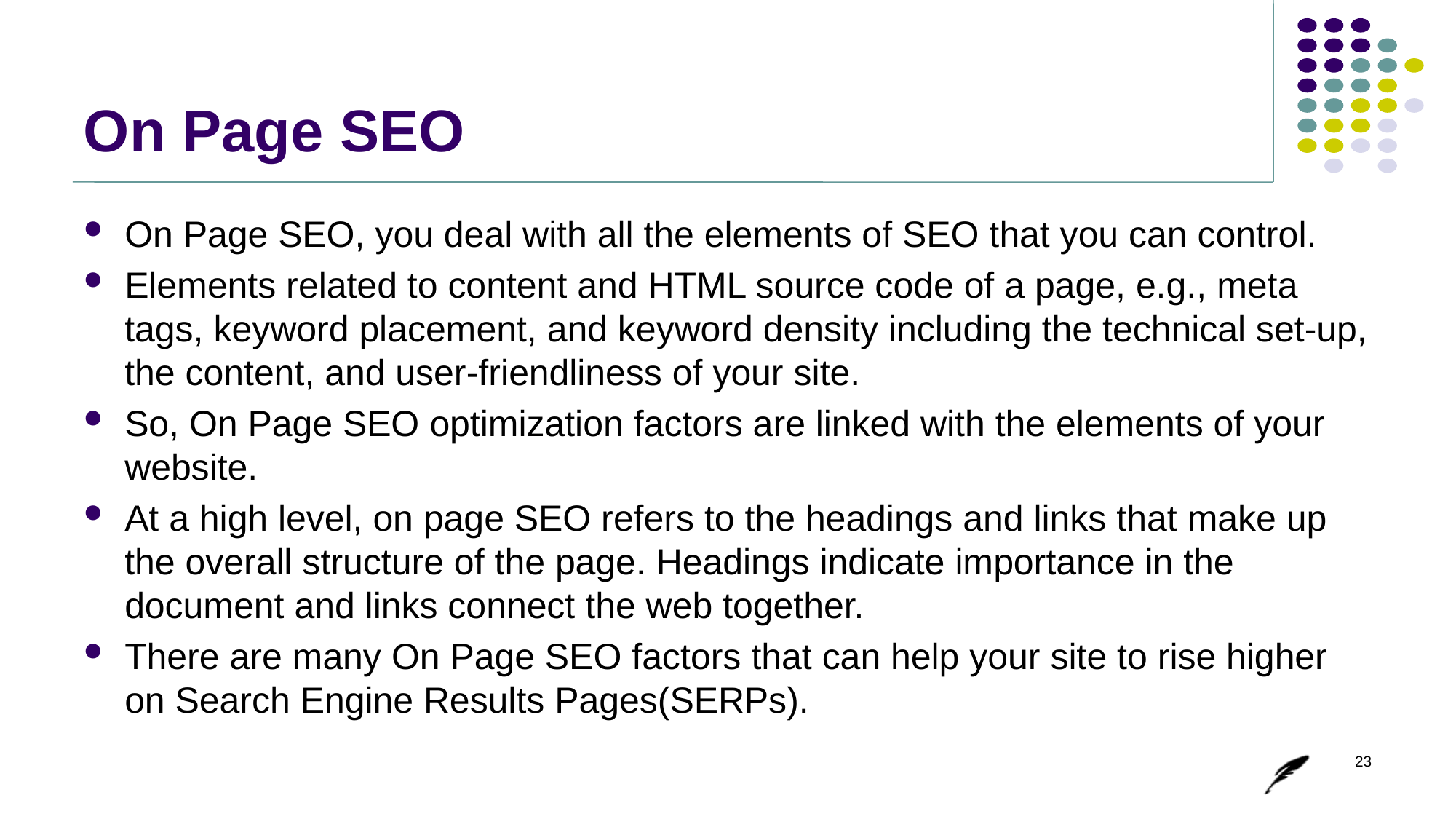

# On Page SEO
On Page SEO, you deal with all the elements of SEO that you can control.
Elements related to content and HTML source code of a page, e.g., meta tags, keyword placement, and keyword density including the technical set-up, the content, and user-friendliness of your site.
So, On Page SEO optimization factors are linked with the elements of your website.
At a high level, on page SEO refers to the headings and links that make up the overall structure of the page. Headings indicate importance in the document and links connect the web together.
There are many On Page SEO factors that can help your site to rise higher on Search Engine Results Pages(SERPs).

23